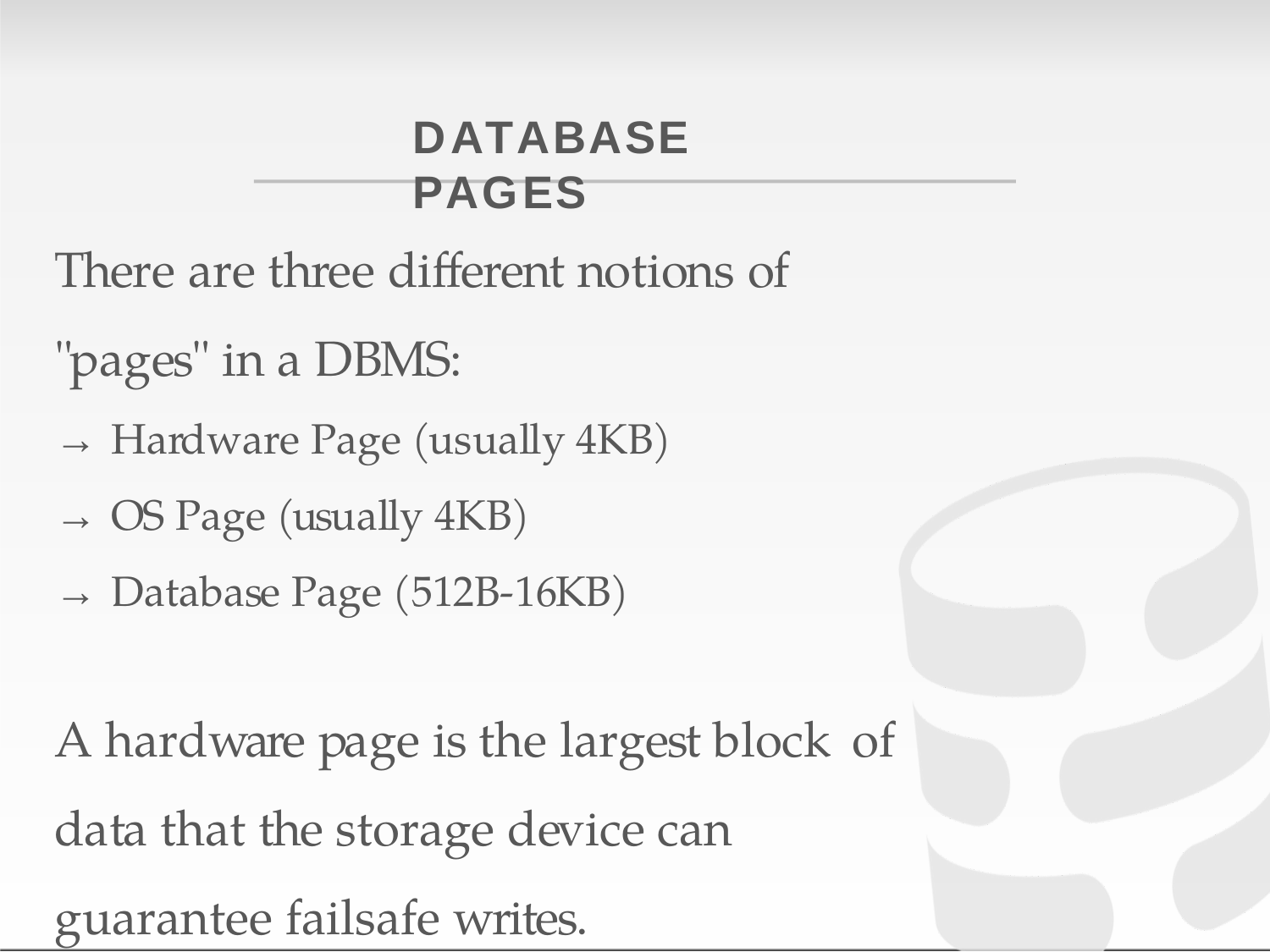

# DATABASE	PAGES
There are three different notions of  "pages" in a DBMS:
→ Hardware Page (usually 4KB)
→ OS Page (usually 4KB)
→ Database Page (512B-16KB)

A hardware page is the largest block  of data that the storage device can  guarantee failsafe writes.